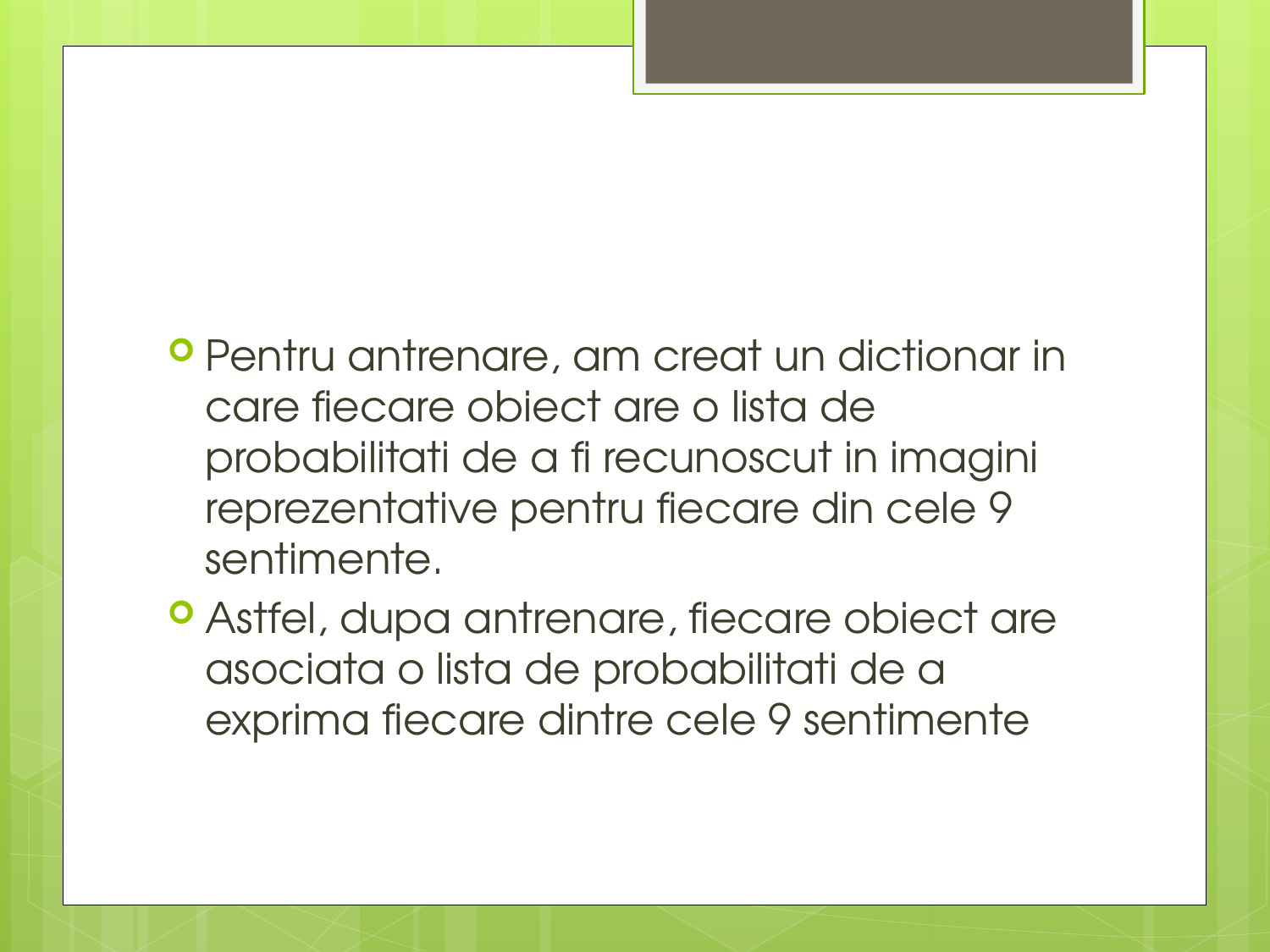

#
Pentru antrenare, am creat un dictionar in care fiecare obiect are o lista de probabilitati de a fi recunoscut in imagini reprezentative pentru fiecare din cele 9 sentimente.
Astfel, dupa antrenare, fiecare obiect are asociata o lista de probabilitati de a exprima fiecare dintre cele 9 sentimente